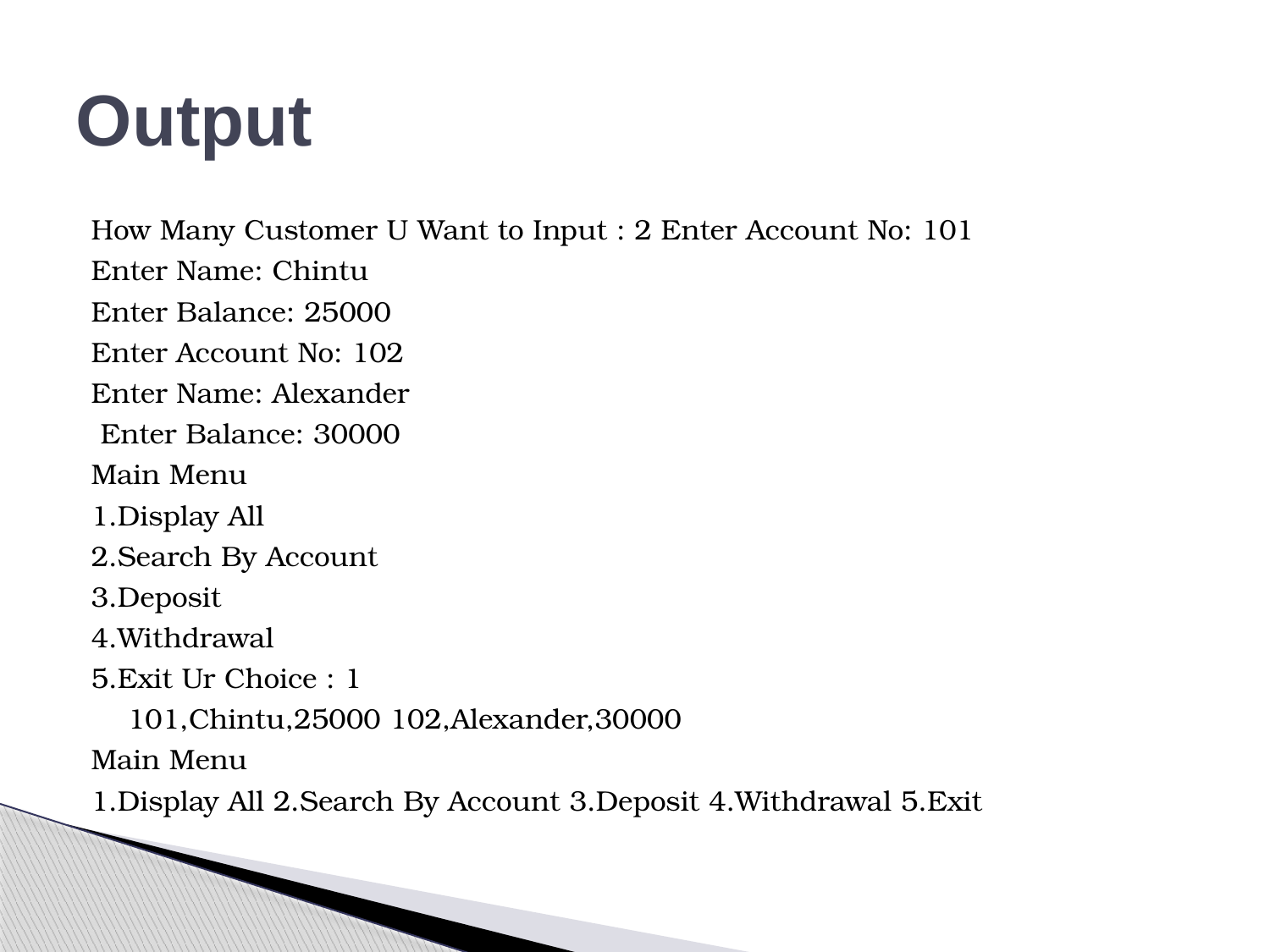

# Output
How Many Customer U Want to Input : 2 Enter Account No: 101
Enter Name: Chintu
Enter Balance: 25000
Enter Account No: 102
Enter Name: Alexander
 Enter Balance: 30000
Main Menu
1.Display All
2.Search By Account
3.Deposit
4.Withdrawal
5.Exit Ur Choice : 1
    101,Chintu,25000 102,Alexander,30000
Main Menu
1.Display All 2.Search By Account 3.Deposit 4.Withdrawal 5.Exit